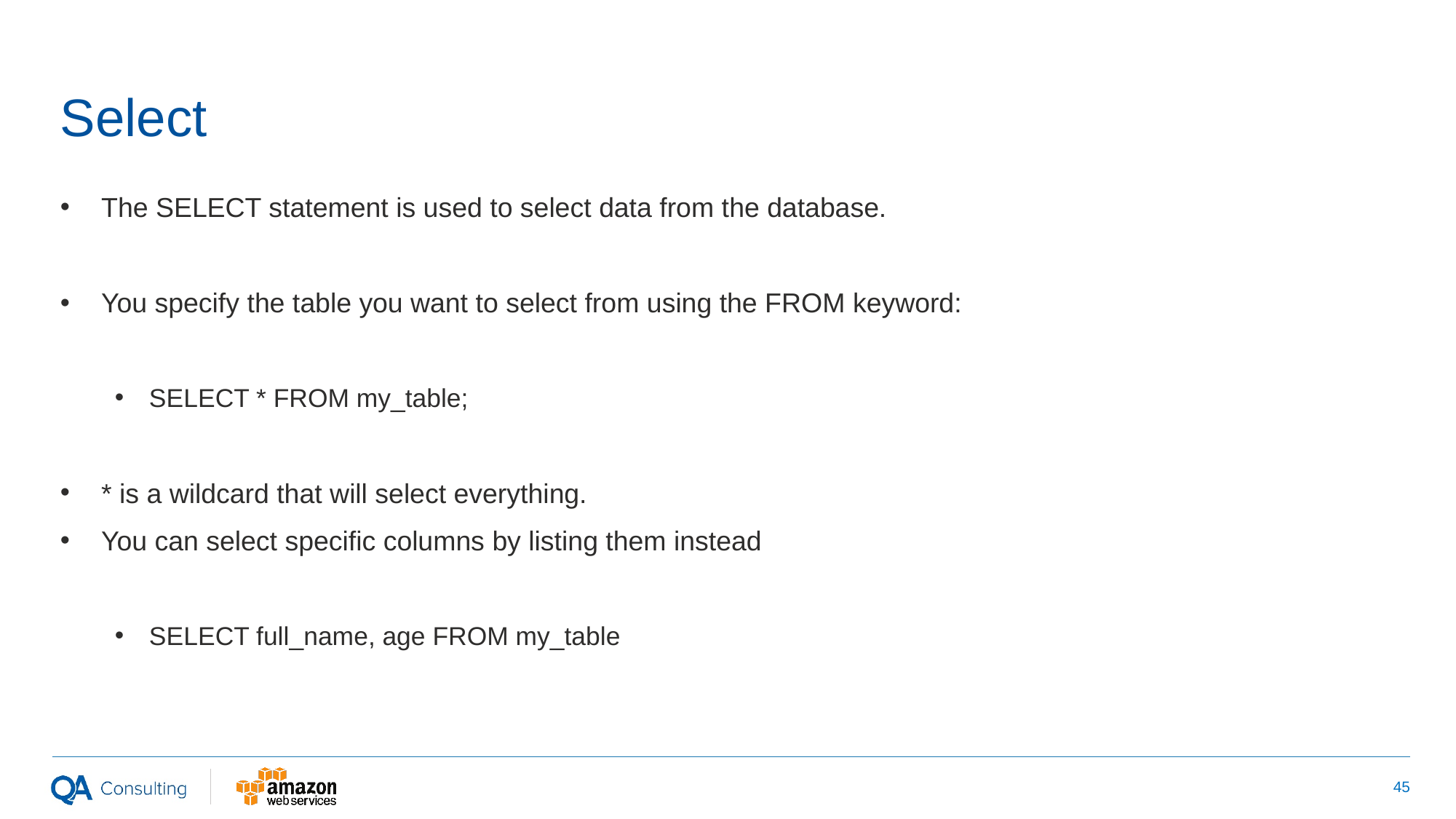

# Select
The SELECT statement is used to select data from the database.

You specify the table you want to select from using the FROM keyword:

SELECT * FROM my_table;

* is a wildcard that will select everything.
You can select specific columns by listing them instead

SELECT full_name, age FROM my_table